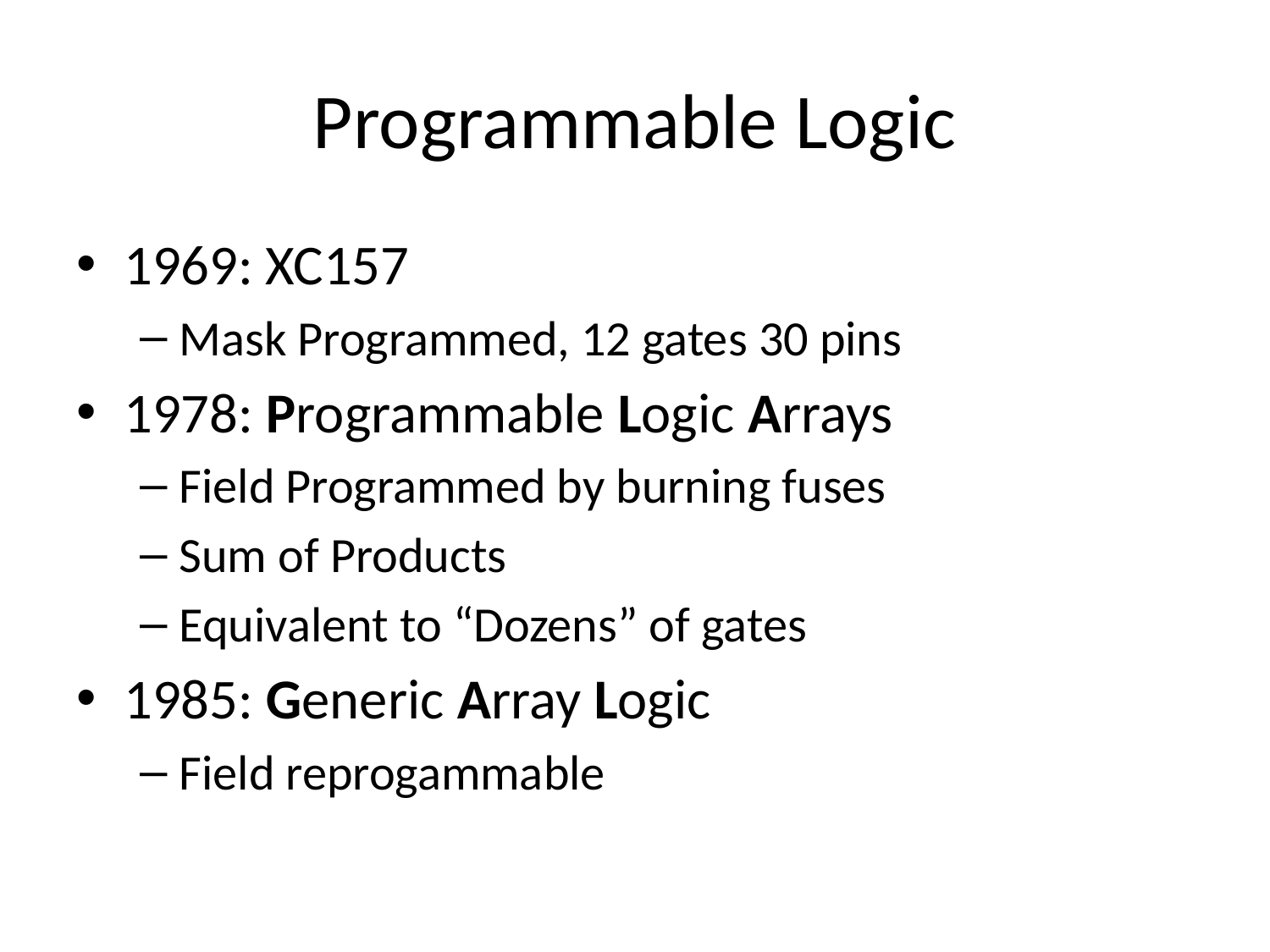

# Programmable Logic
1969: XC157
Mask Programmed, 12 gates 30 pins
1978: Programmable Logic Arrays
Field Programmed by burning fuses
Sum of Products
Equivalent to “Dozens” of gates
1985: Generic Array Logic
Field reprogammable